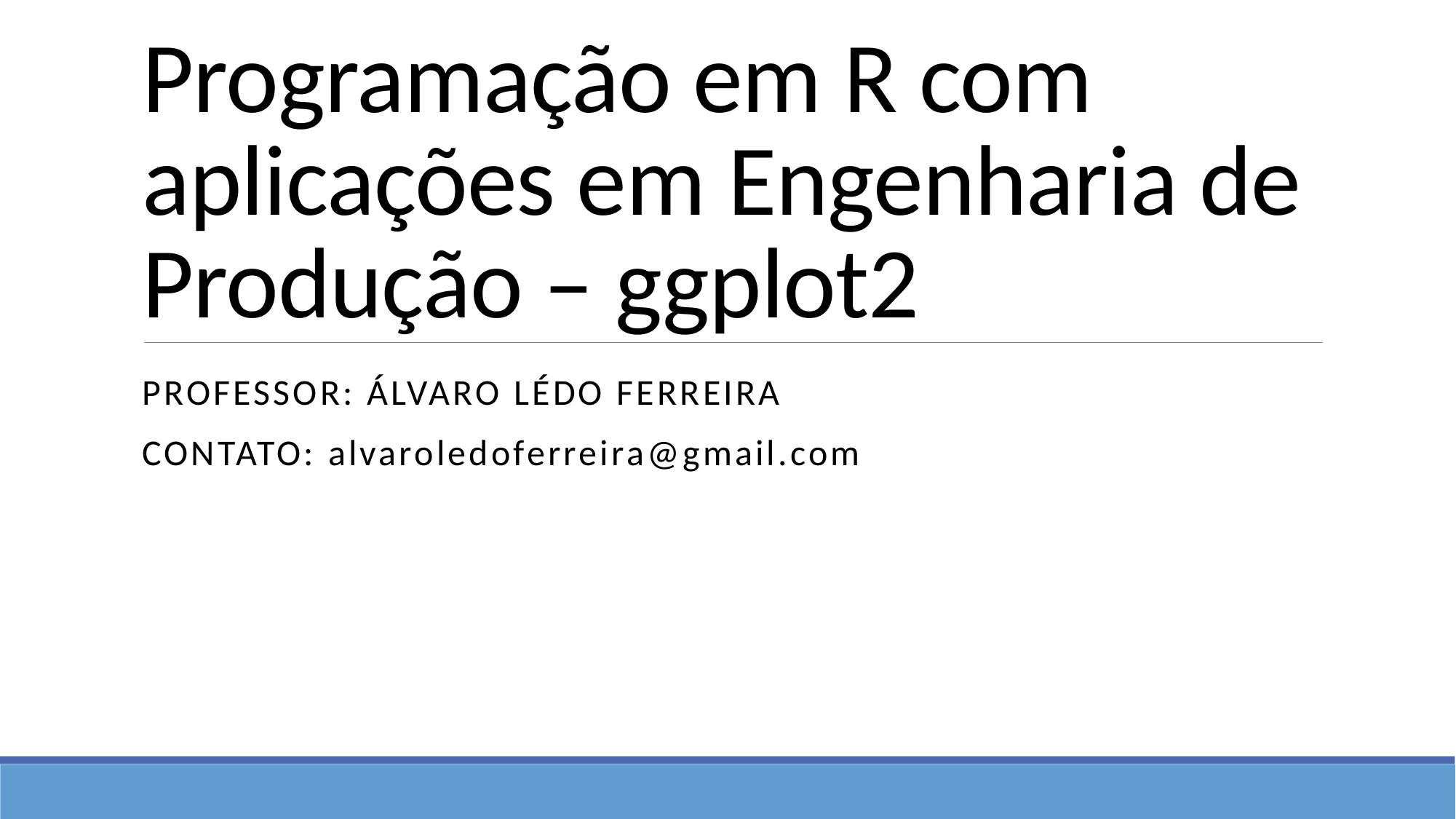

# Programação em R com aplicações em Engenharia de Produção – ggplot2
Professor: Álvaro lédo Ferreira
Contato: alvaroledoferreira@gmail.com